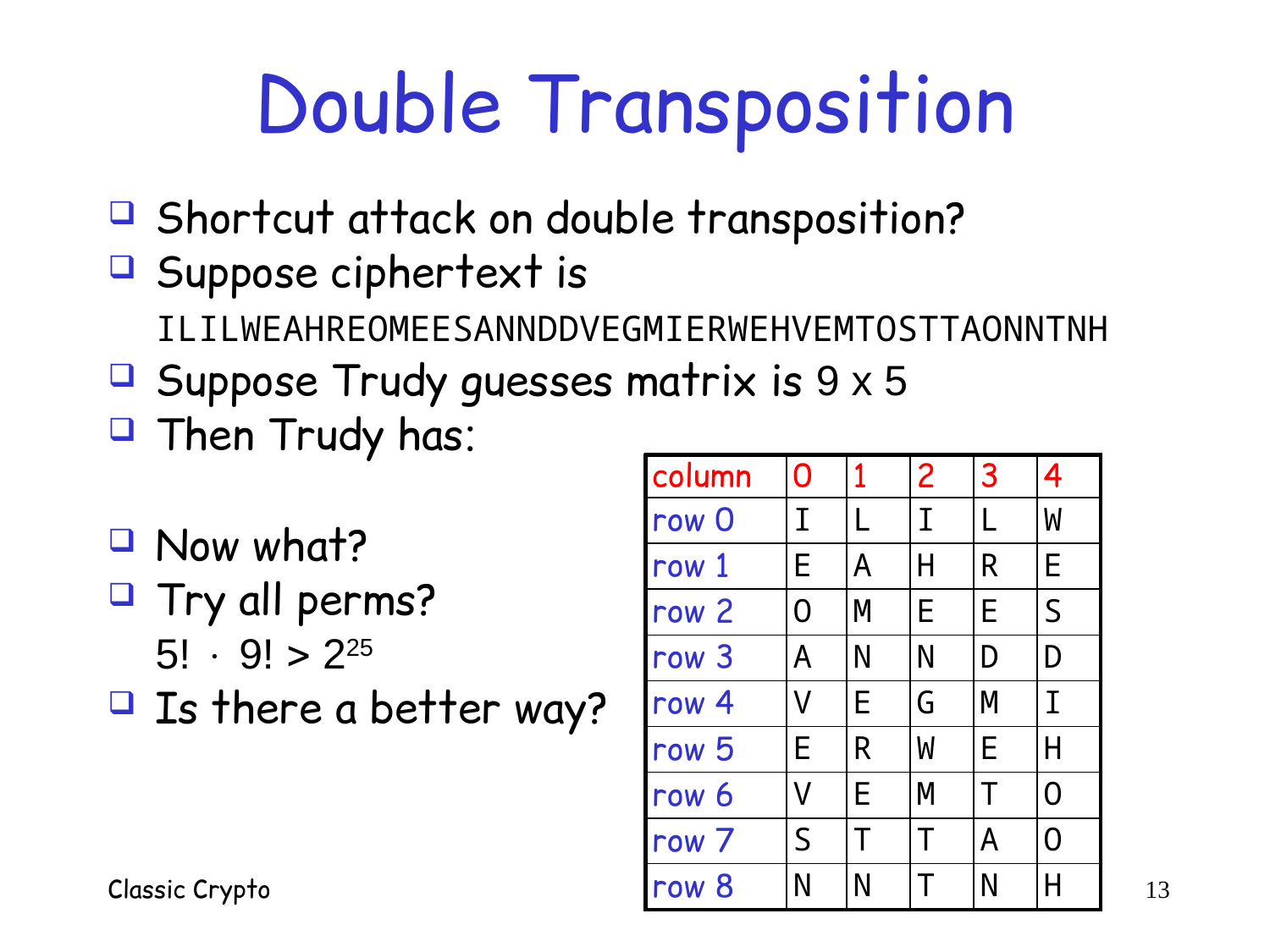

# Double Transposition
Shortcut attack on double transposition?
Suppose ciphertext is
	ILILWEAHREOMEESANNDDVEGMIERWEHVEMTOSTTAONNTNH
Suppose Trudy guesses matrix is 9 x 5
Then Trudy has:
| column | 0 | 1 | 2 | 3 | 4 |
| --- | --- | --- | --- | --- | --- |
| row 0 | I | L | I | L | W |
| row 1 | E | A | H | R | E |
| row 2 | O | M | E | E | S |
| row 3 | A | N | N | D | D |
| row 4 | V | E | G | M | I |
| row 5 | E | R | W | E | H |
| row 6 | V | E | M | T | O |
| row 7 | S | T | T | A | O |
| row 8 | N | N | T | N | H |
Now what?
Try all perms?
	5! ⋅ 9! > 225
Is there a better way?
Classic Crypto                                                                                                                      13